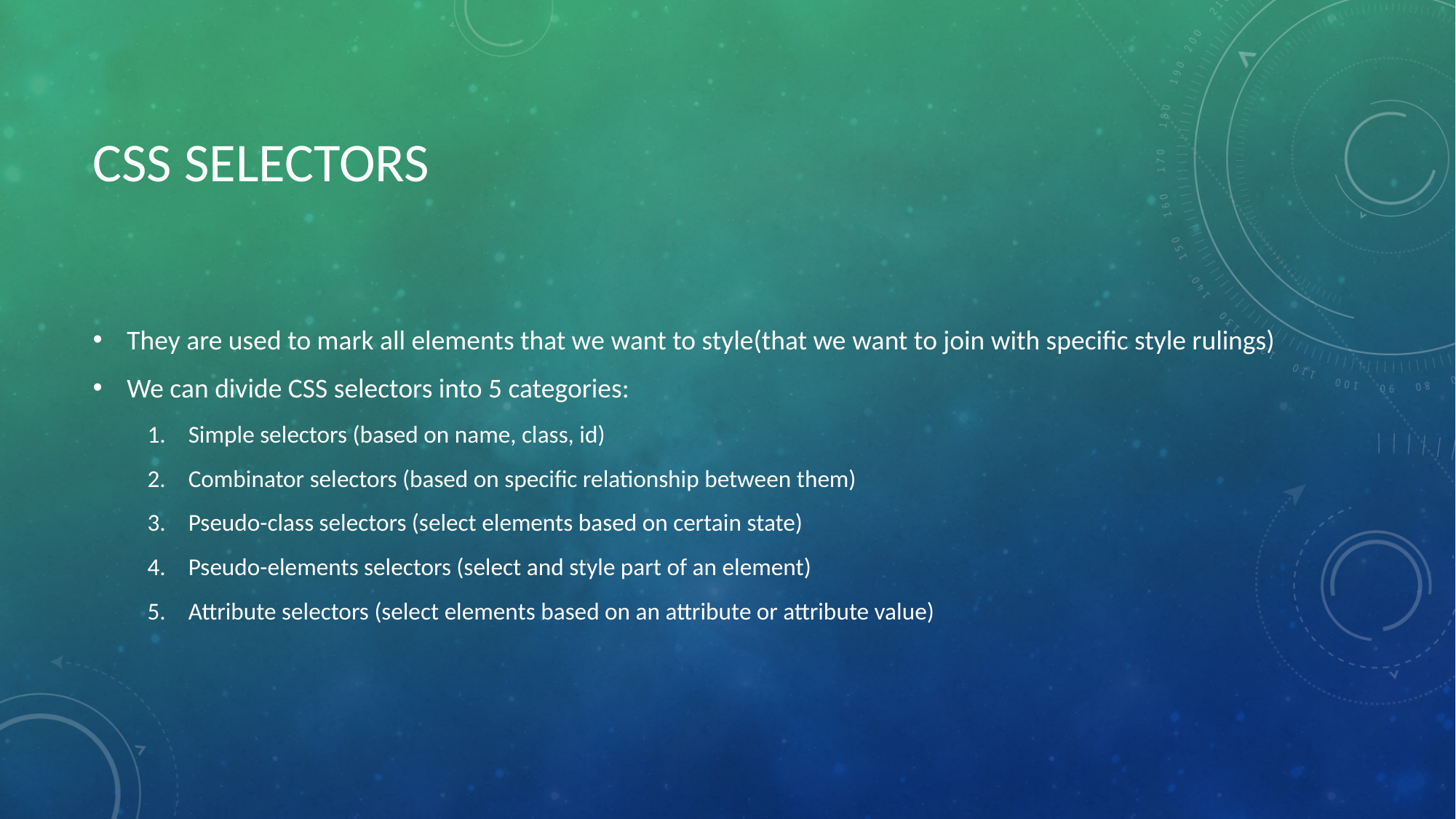

# CSS selectors
They are used to mark all elements that we want to style(that we want to join with specific style rulings)
We can divide CSS selectors into 5 categories:
Simple selectors (based on name, class, id)
Combinator selectors (based on specific relationship between them)
Pseudo-class selectors (select elements based on certain state)
Pseudo-elements selectors (select and style part of an element)
Attribute selectors (select elements based on an attribute or attribute value)